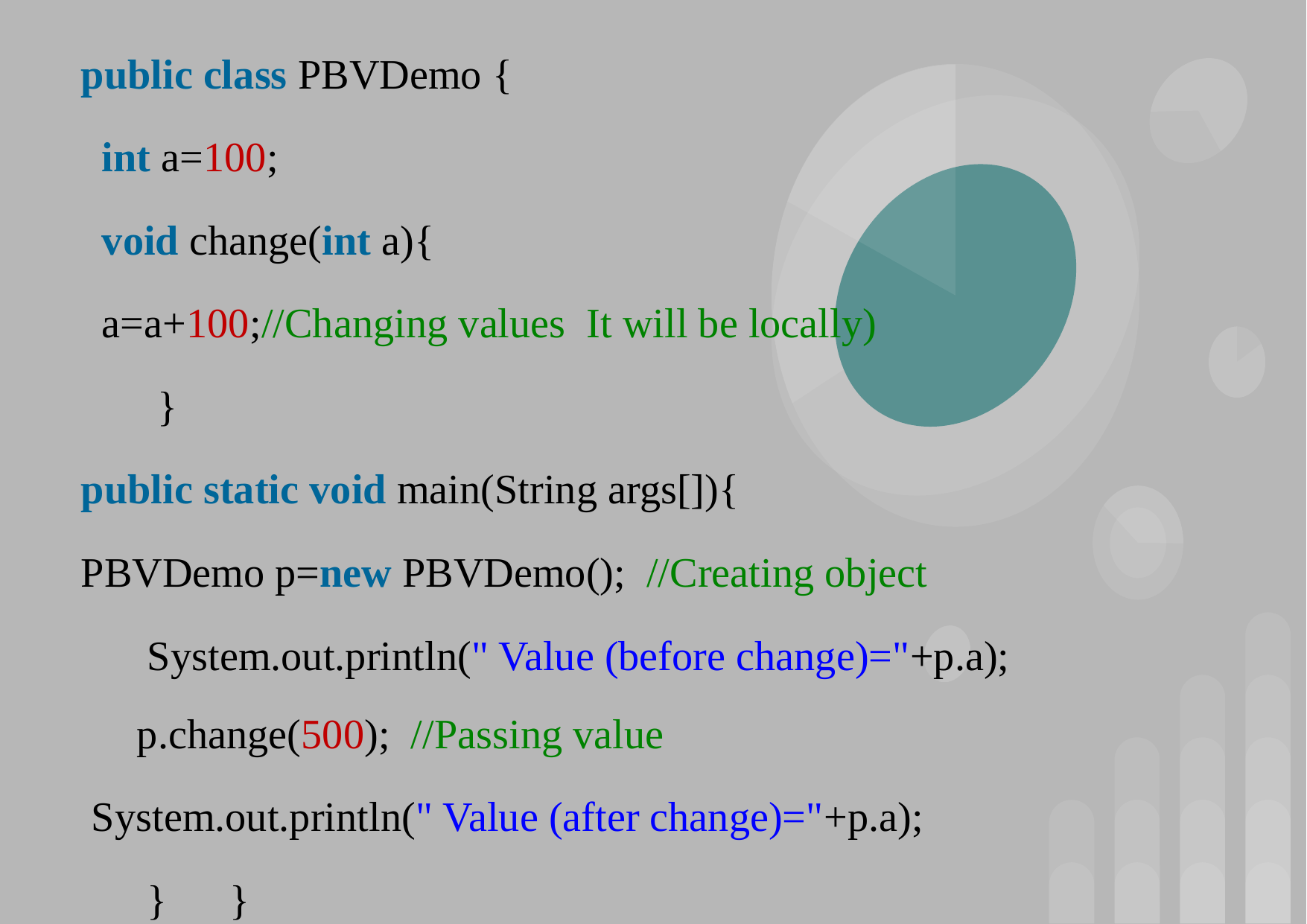

public class PBVDemo {
  int a=100;
  void change(int a){
  a=a+100;//Changing values  It will be locally)
  }
public static void main(String args[]){
PBVDemo p=new PBVDemo();  //Creating object
 System.out.println(" Value (before change)="+p.a);      p.change(500);  //Passing value
 System.out.println(" Value (after change)="+p.a);
 }      }